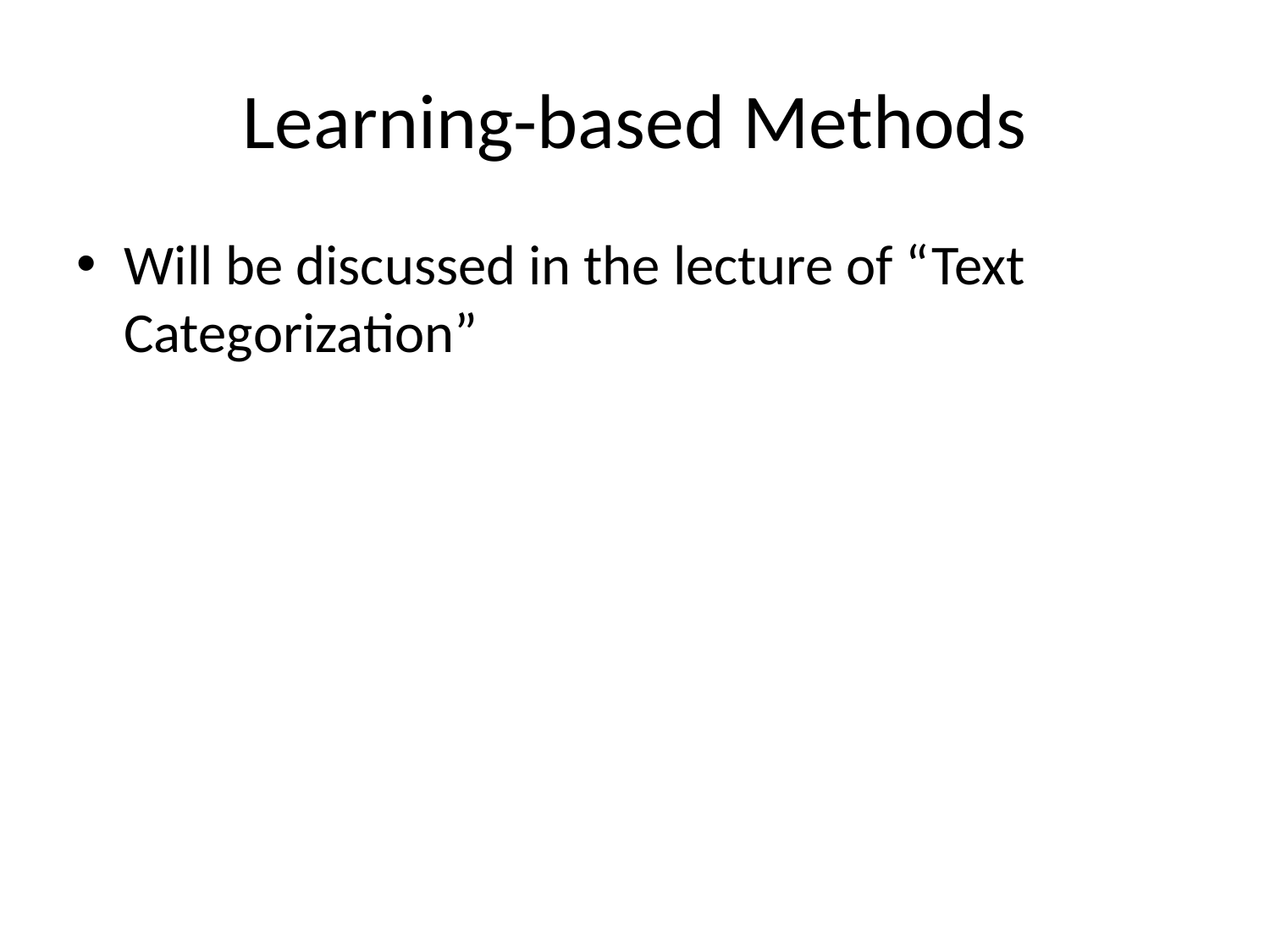

# Learning-based Methods
Will be discussed in the lecture of “Text Categorization”